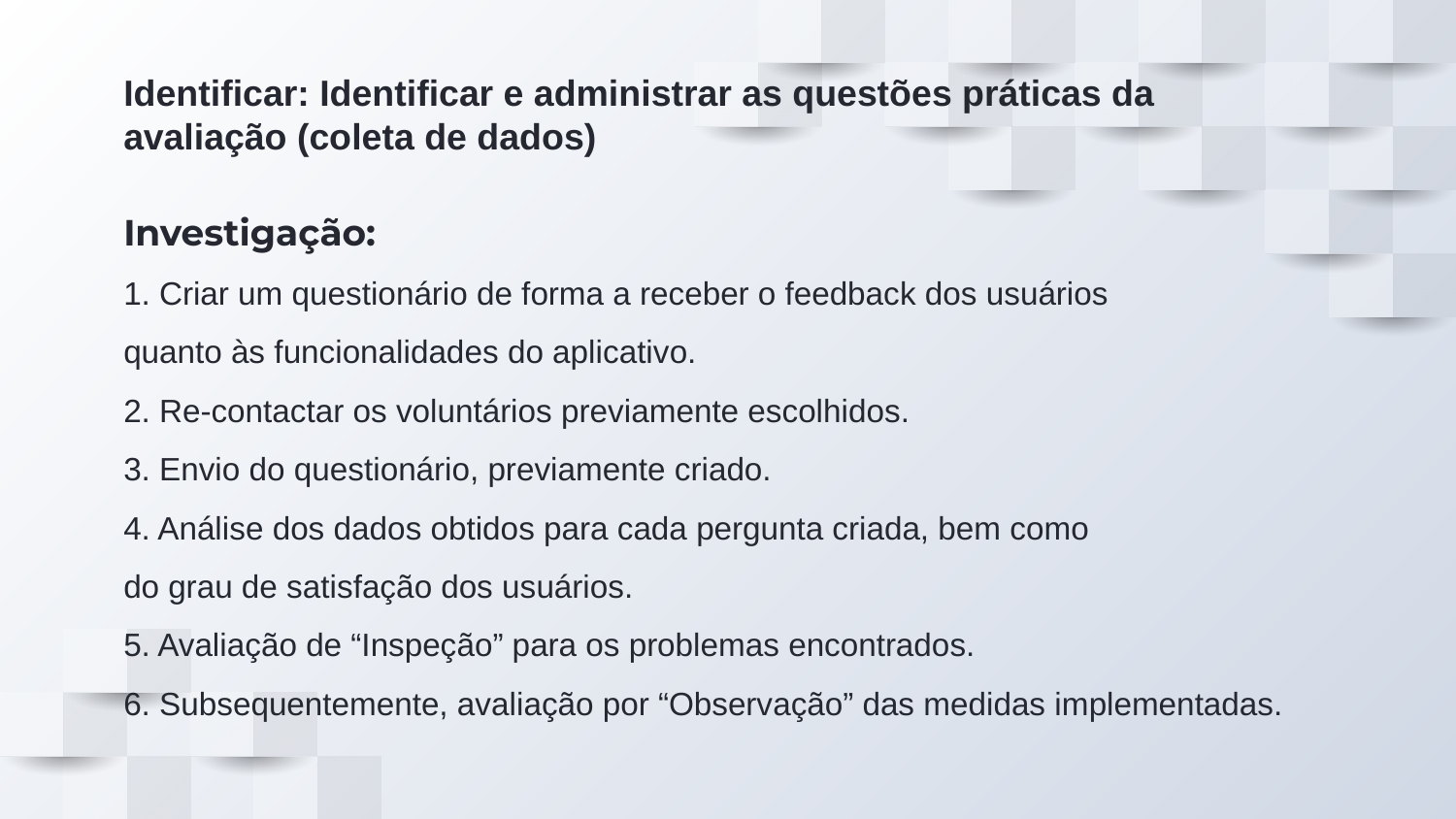

# Identificar: Identificar e administrar as questões práticas da avaliação (coleta de dados)

Investigação:
1. Criar um questionário de forma a receber o feedback dos usuários
quanto às funcionalidades do aplicativo.
2. Re-contactar os voluntários previamente escolhidos.
3. Envio do questionário, previamente criado.
4. Análise dos dados obtidos para cada pergunta criada, bem como
do grau de satisfação dos usuários.
5. Avaliação de “Inspeção” para os problemas encontrados.
6. Subsequentemente, avaliação por “Observação” das medidas implementadas.